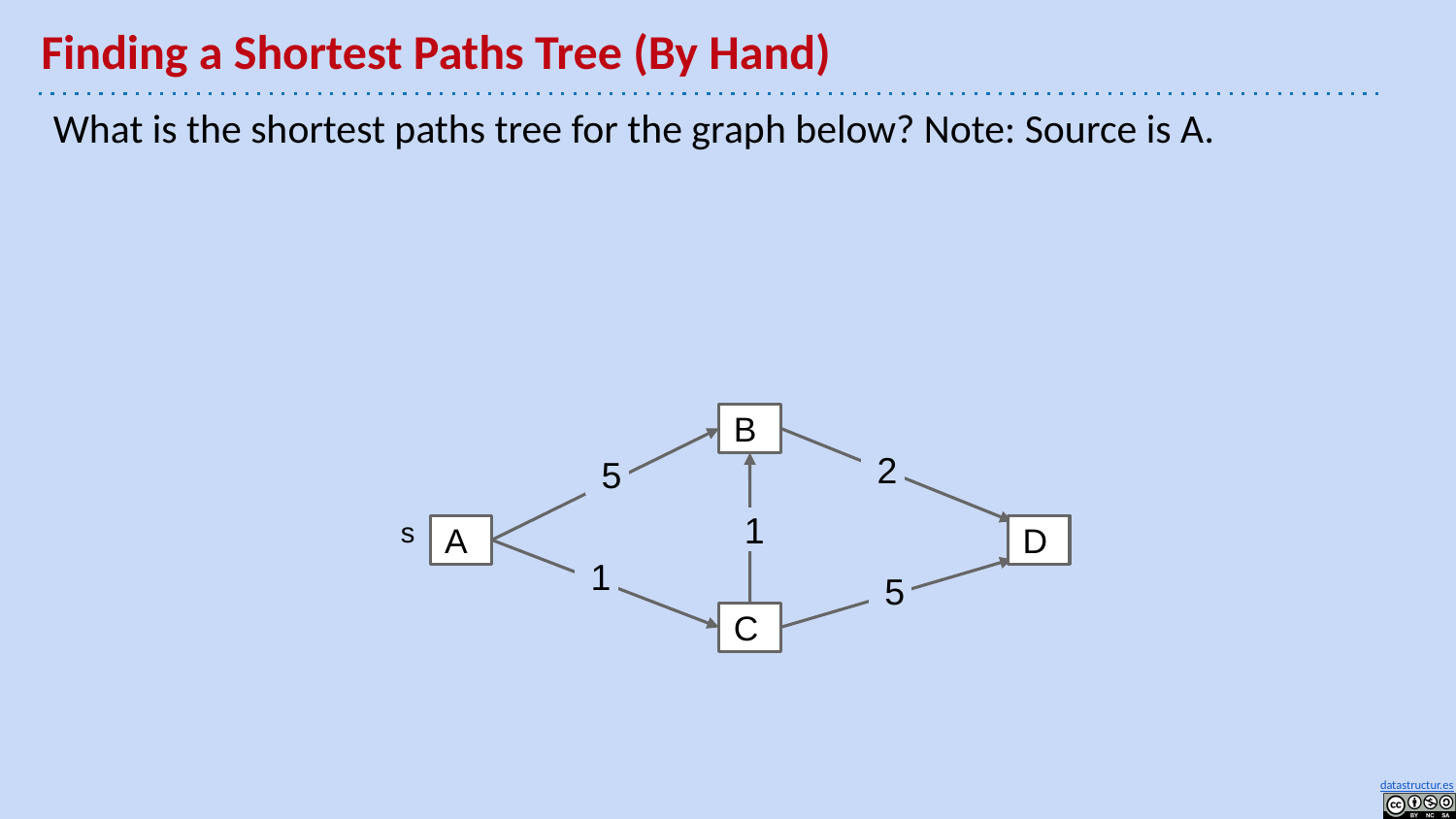

# Finding a Shortest Paths Tree (By Hand)
What is the shortest paths tree for the graph below? Note: Source is A.
B
2
5
s
1
A
D
1
5
C